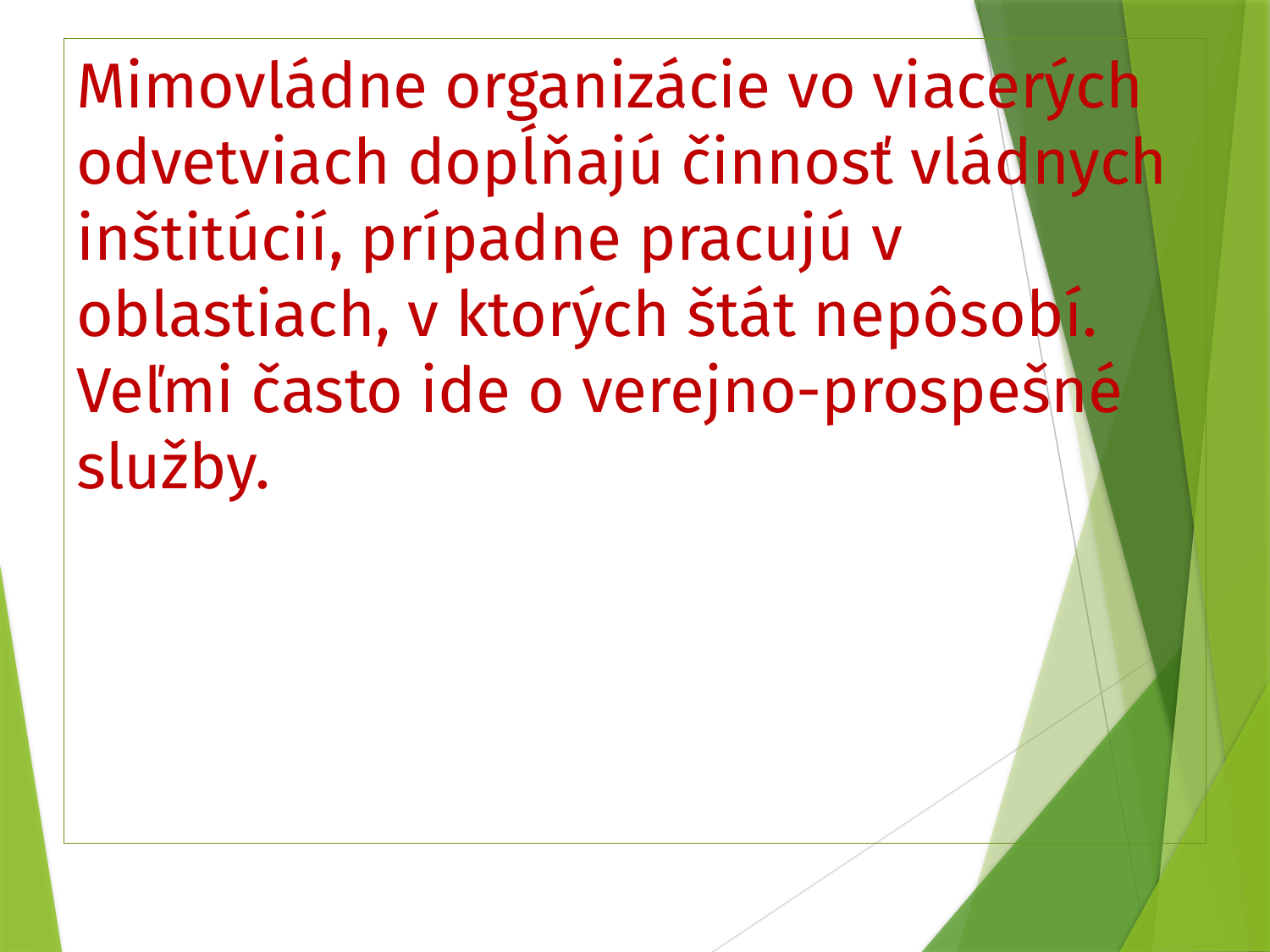

# Mimovládne organizácie vo viacerých odvetviach dopĺňajú činnosť vládnych inštitúcií, prípadne pracujú v oblastiach, v ktorých štát nepôsobí. Veľmi často ide o verejno-prospešné služby.